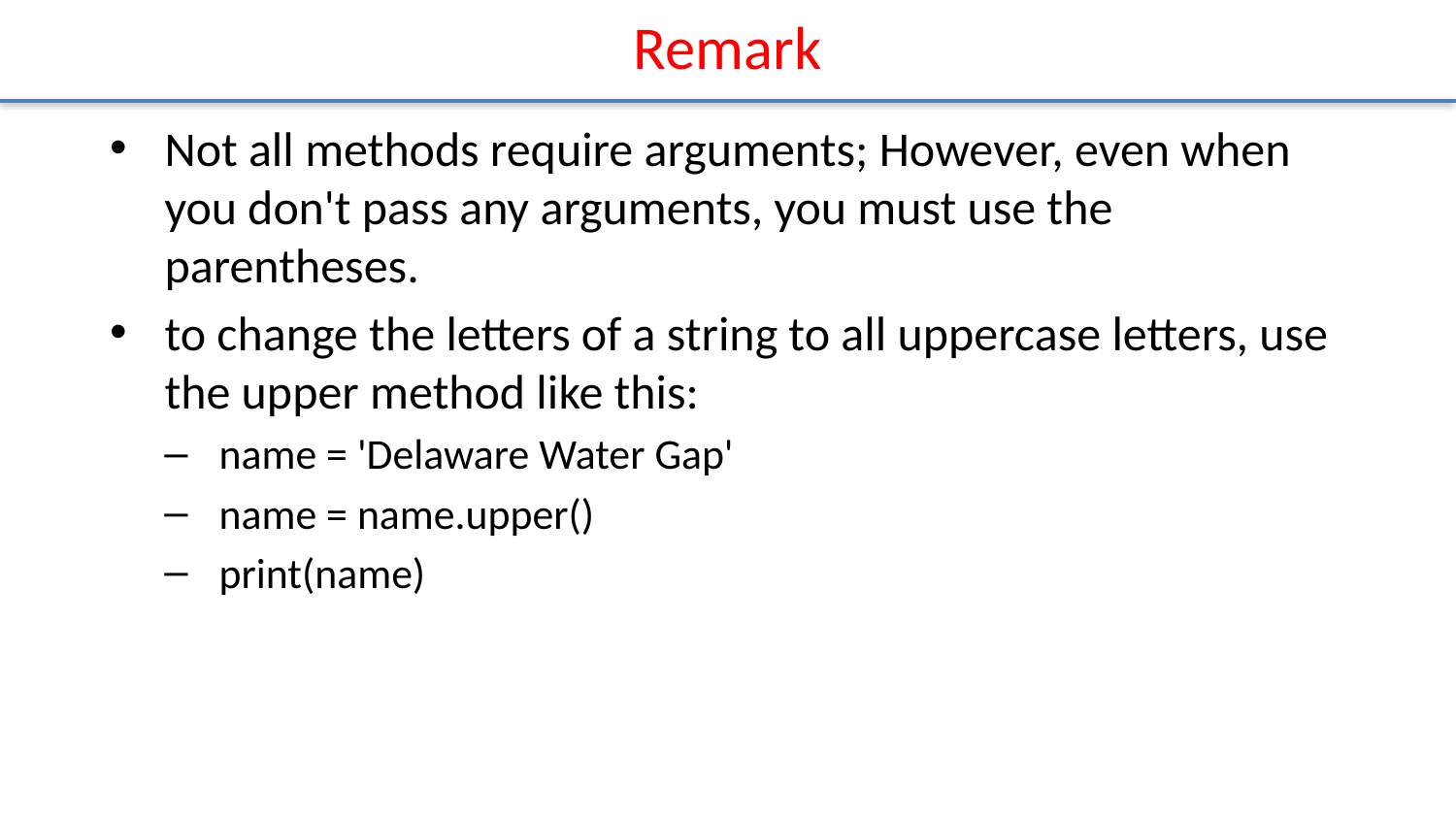

# Remark
Not all methods require arguments; However, even when you don't pass any arguments, you must use the parentheses.
to change the letters of a string to all uppercase letters, use the upper method like this:
name = 'Delaware Water Gap'
name = name.upper()
print(name)